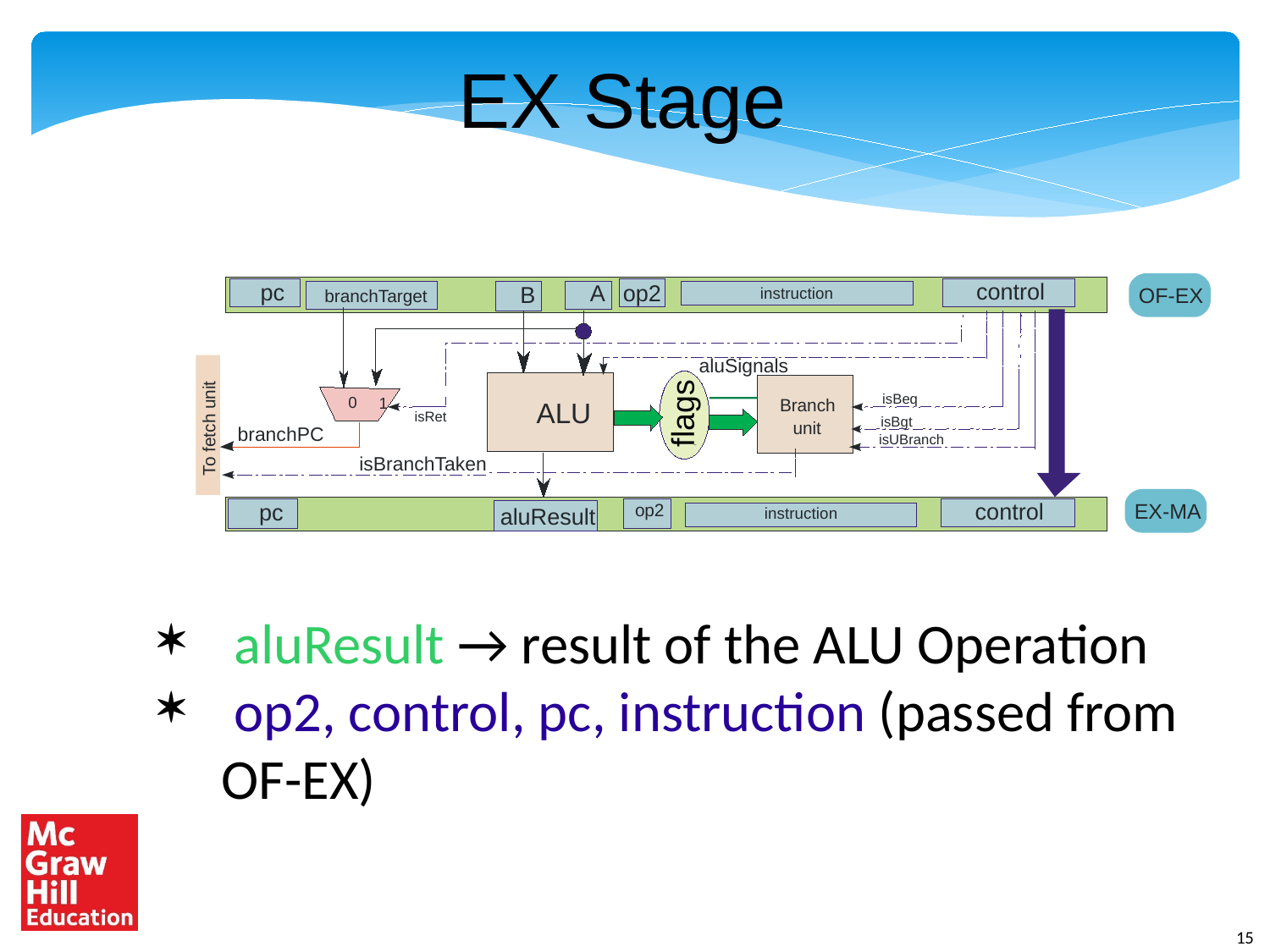

EX Stage

control
pc
A

B

instruction
branchTarget

aluSignals

isBeq

Branch
ALU

isBgt
unit

isUBranch

?ags

control
pc

aluResult
op2

OF-EX

flags

0
1

isRet
To fetch unit
branchPC

isBranchTaken

EX-MA

op2

instruction
 aluResult → result of the ALU Operation
 op2, control, pc, instruction (passed from OF-EX)